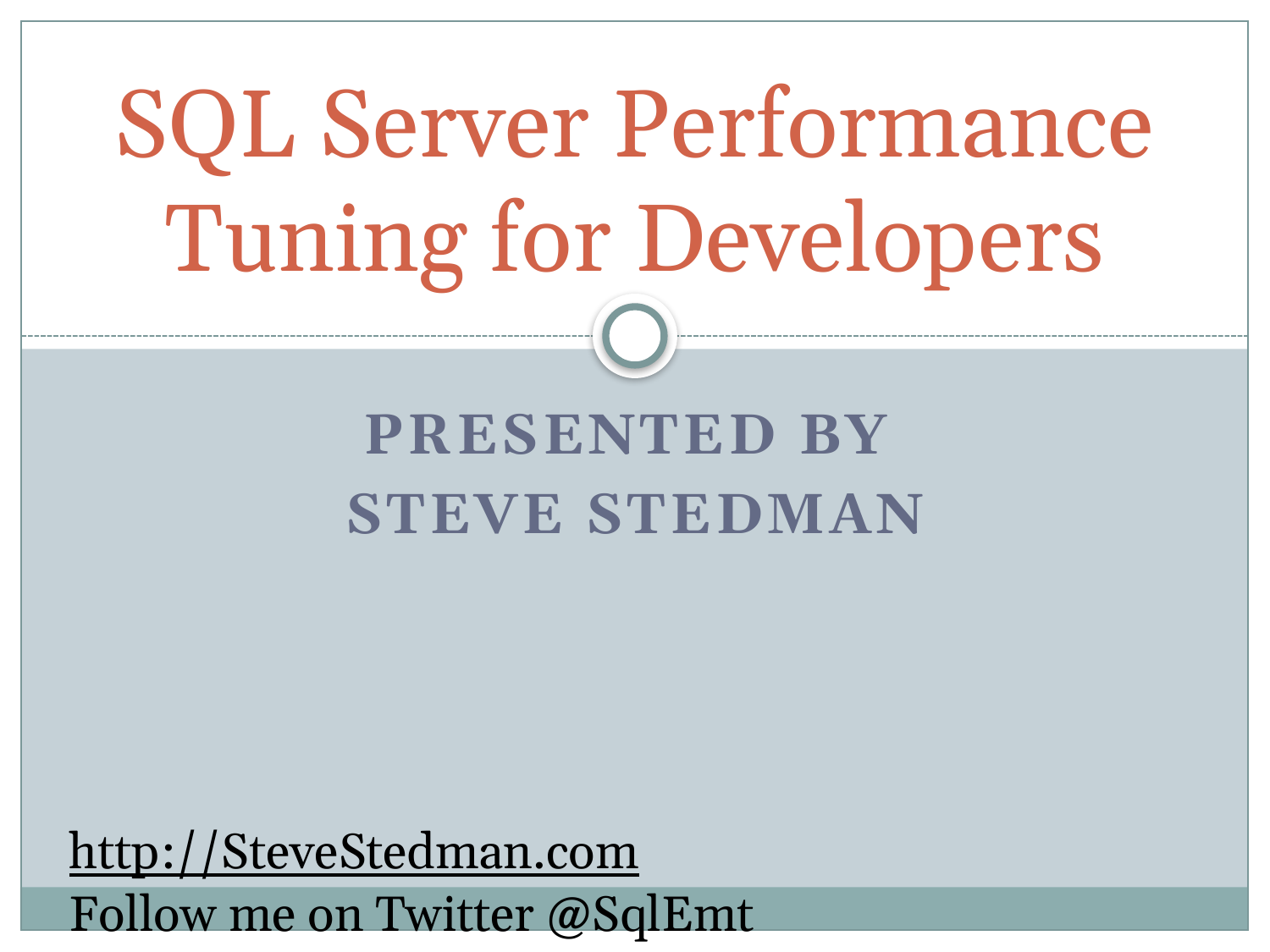

# SQL Server Performance Tuning for Developers
Presented by
Steve Stedman
http://SteveStedman.com
Follow me on Twitter @SqlEmt